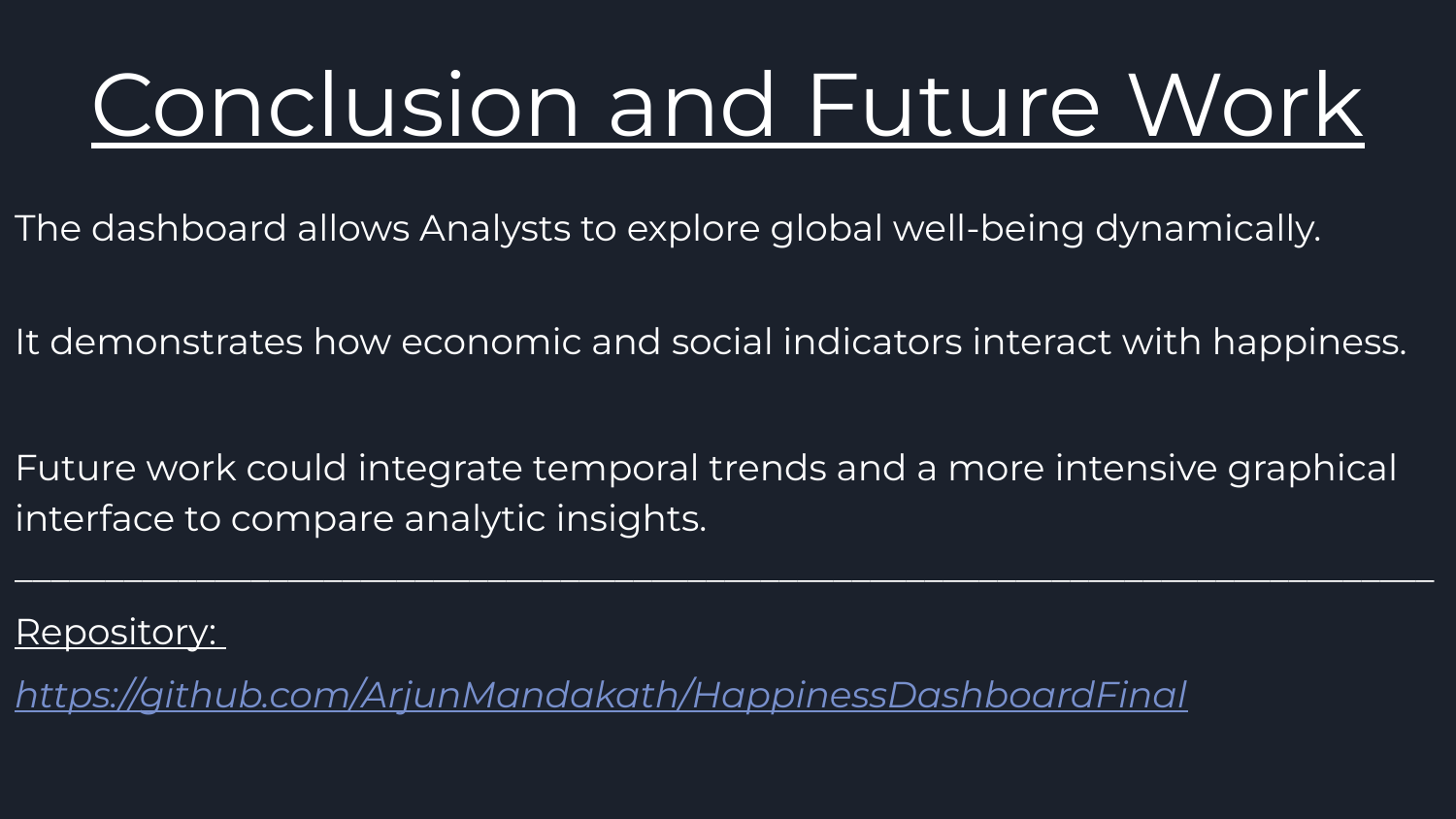

# Conclusion and Future Work
The dashboard allows Analysts to explore global well-being dynamically.

It demonstrates how economic and social indicators interact with happiness.

Future work could integrate temporal trends and a more intensive graphical interface to compare analytic insights.  ______________________________________________________________________________
Repository:
https://github.com/ArjunMandakath/HappinessDashboardFinal